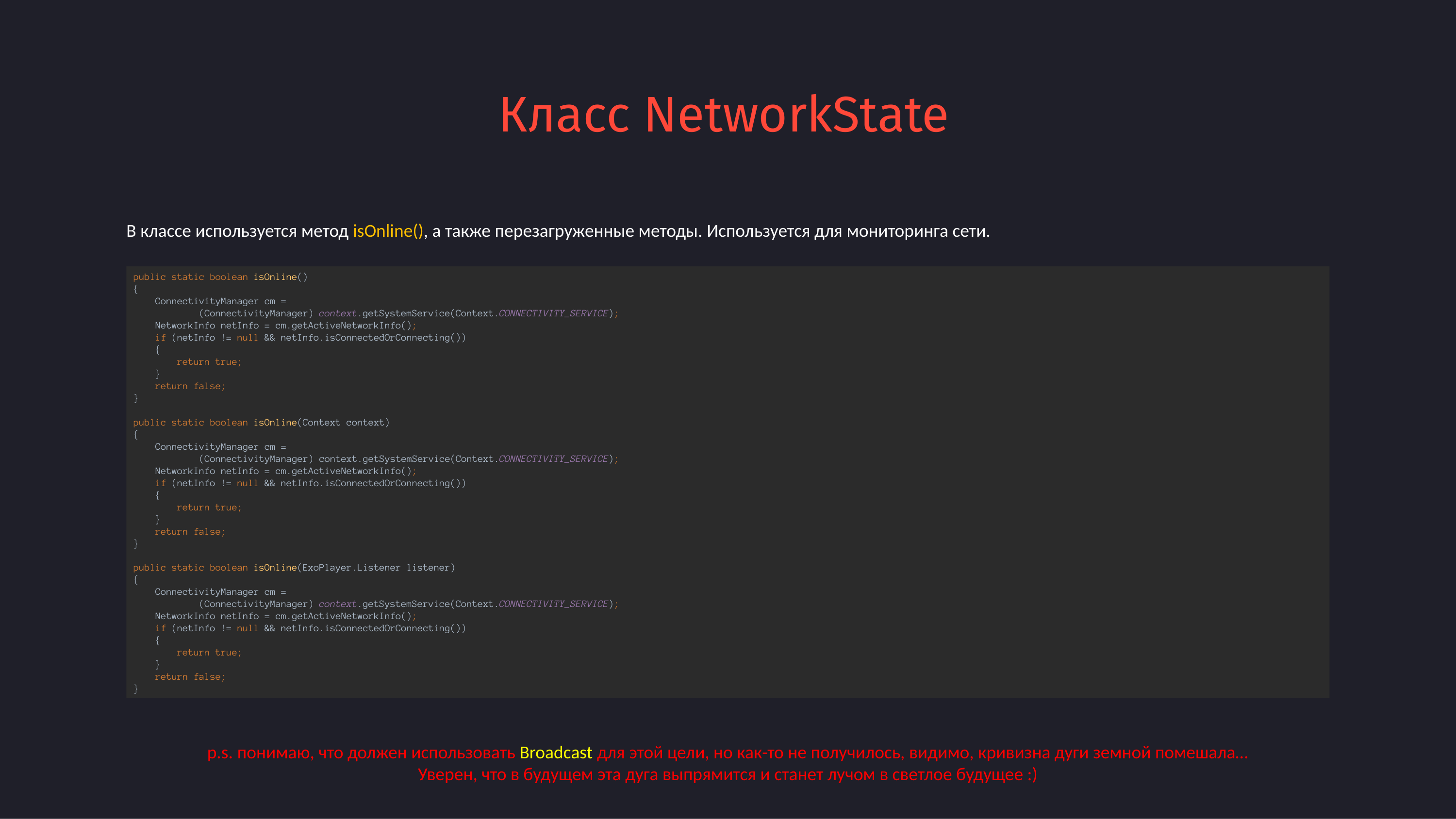

# Класс NetworkState
В классе используется метод isOnline(), а также перезагруженные методы. Используется для мониторинга сети.
public static boolean isOnline()
{
    ConnectivityManager cm =
            (ConnectivityManager) context.getSystemService(Context.CONNECTIVITY_SERVICE);
    NetworkInfo netInfo = cm.getActiveNetworkInfo();
    if (netInfo != null && netInfo.isConnectedOrConnecting())
    {
        return true;
    }
    return false;
}
public static boolean isOnline(Context context)
{
    ConnectivityManager cm =
            (ConnectivityManager) context.getSystemService(Context.CONNECTIVITY_SERVICE);
    NetworkInfo netInfo = cm.getActiveNetworkInfo();
    if (netInfo != null && netInfo.isConnectedOrConnecting())
    {
        return true;
    }
    return false;
}
public static boolean isOnline(ExoPlayer.Listener listener)
{
    ConnectivityManager cm =
            (ConnectivityManager) context.getSystemService(Context.CONNECTIVITY_SERVICE);
    NetworkInfo netInfo = cm.getActiveNetworkInfo();
    if (netInfo != null && netInfo.isConnectedOrConnecting())
    {
        return true;
    }
    return false;
}
p.s. понимаю, что должен использовать Broadcast для этой цели, но как-то не получилось, видимо, кривизна дуги земной помешала…
Уверен, что в будущем эта дуга выпрямится и станет лучом в светлое будущее :)